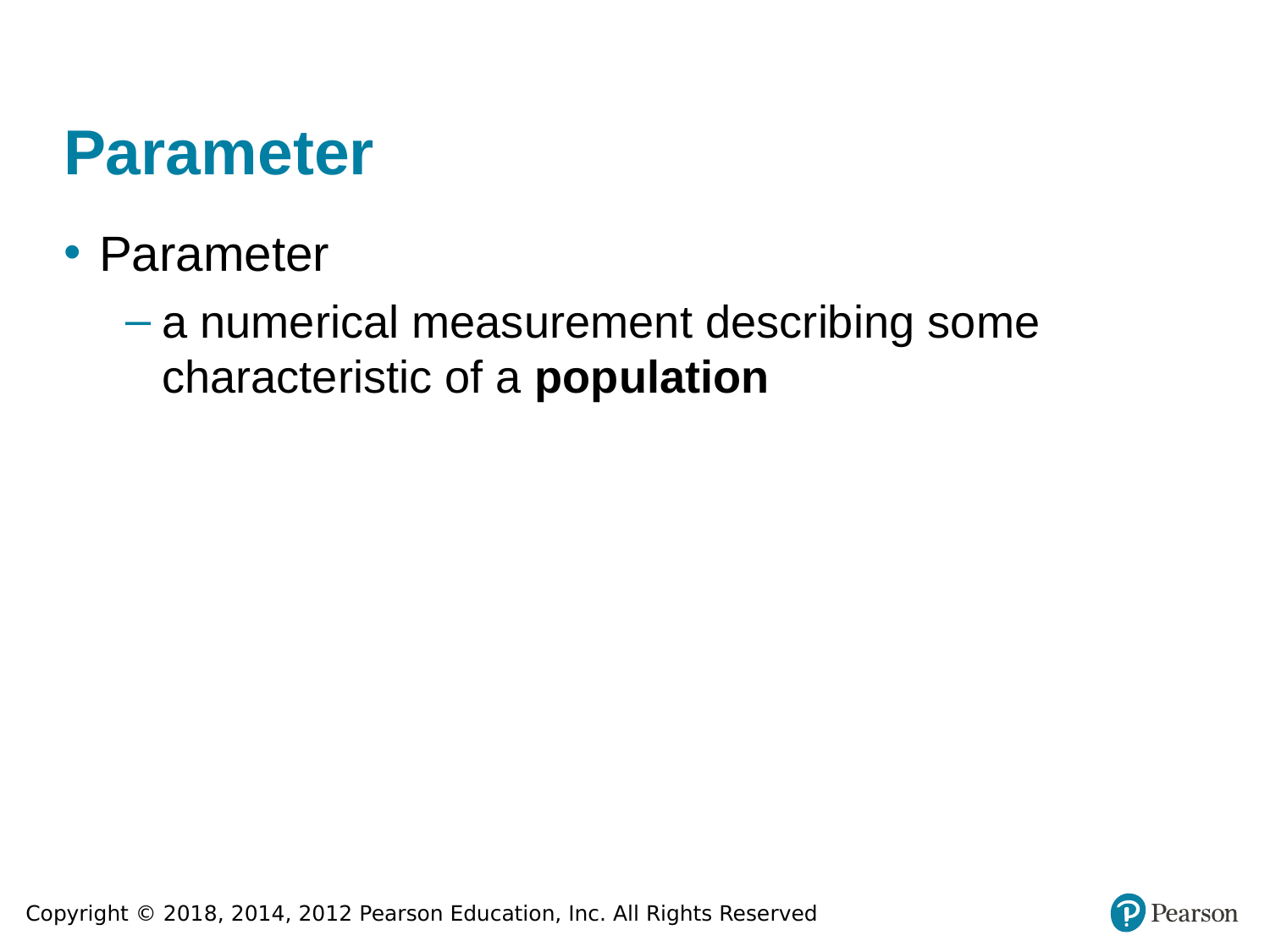

# Parameter
Parameter
a numerical measurement describing some characteristic of a population